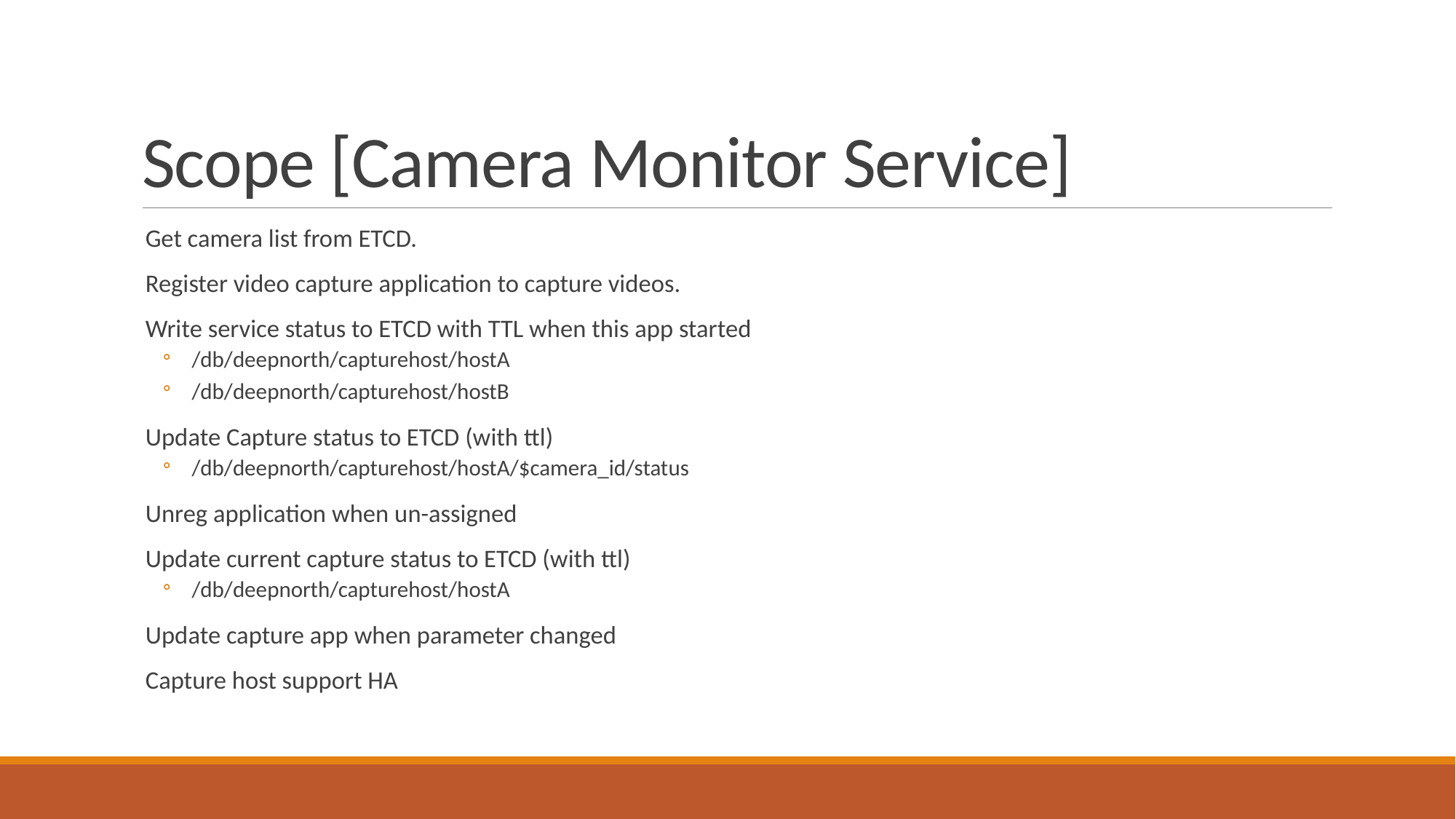

# Scope [Camera Monitor Service]
Get camera list from ETCD.
Register video capture application to capture videos.
Write service status to ETCD with TTL when this app started
/db/deepnorth/capturehost/hostA
/db/deepnorth/capturehost/hostB
Update Capture status to ETCD (with ttl)
/db/deepnorth/capturehost/hostA/$camera_id/status
Unreg application when un-assigned
Update current capture status to ETCD (with ttl)
/db/deepnorth/capturehost/hostA
Update capture app when parameter changed
Capture host support HA